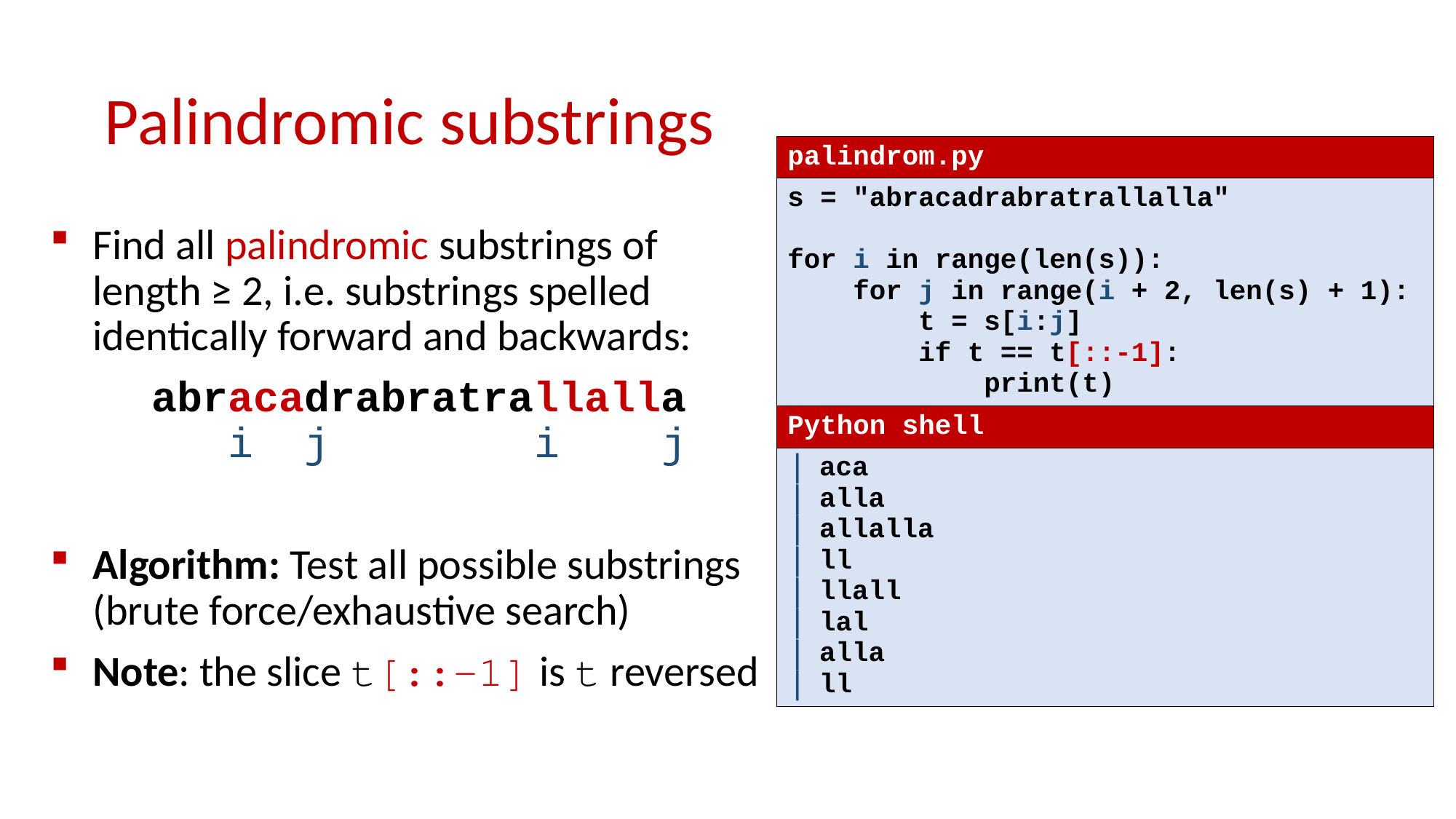

# Palindromic substrings
| palindrom.py |
| --- |
| s = "abracadrabratrallalla" for i in range(len(s)): for j in range(i + 2, len(s) + 1): t = s[i:j] if t == t[::-1]: print(t) |
| Python shell |
| aca alla allalla ll llall lal alla ll |
Find all palindromic substrings of length ≥ 2, i.e. substrings spelled identically forward and backwards:
    abracadrabratrallalla
       i  j        i    j

Algorithm: Test all possible substrings
(brute force/exhaustive search)
Note: the slice t[::-1] is t reversed